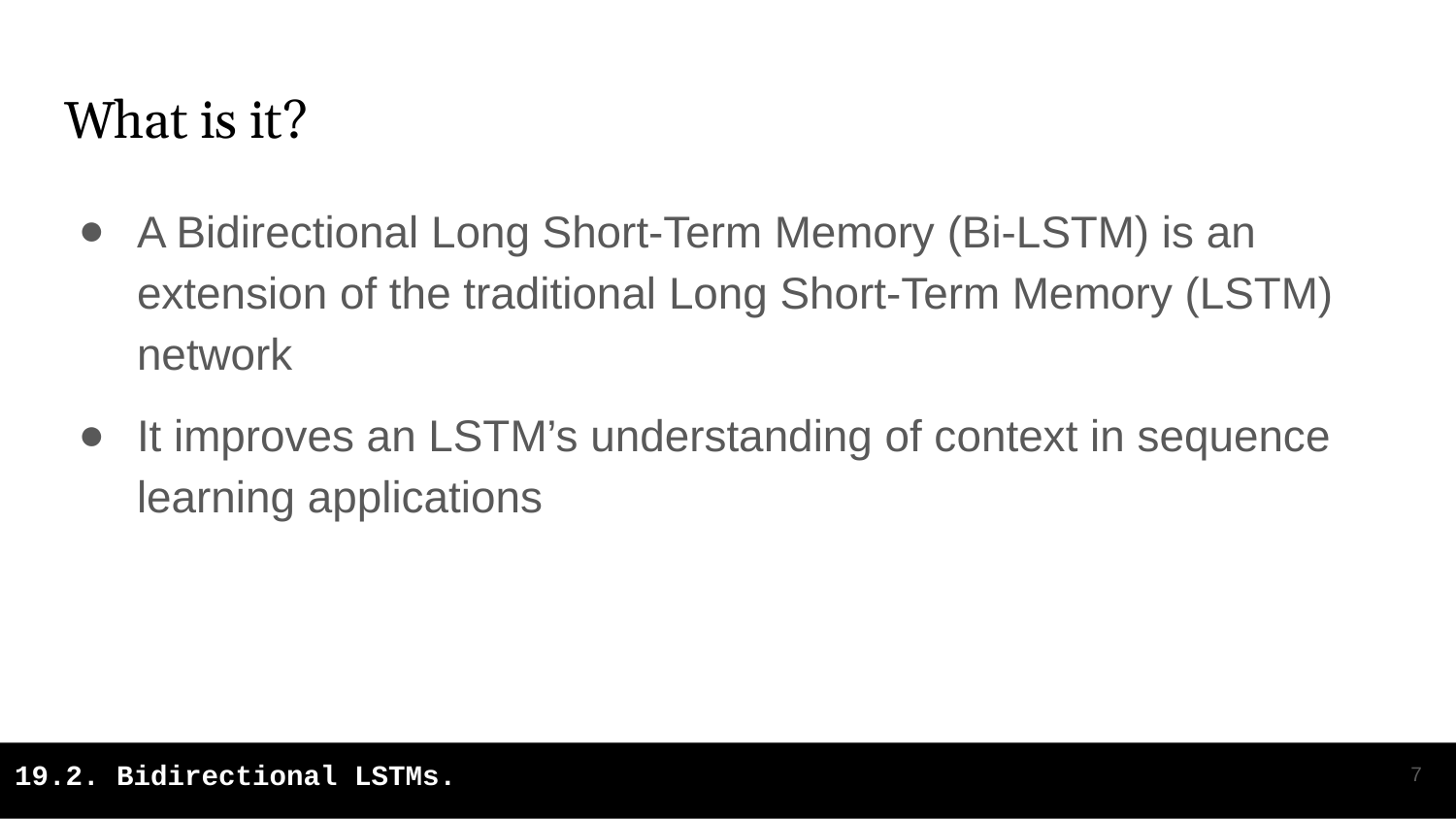

# What is it?
A Bidirectional Long Short-Term Memory (Bi-LSTM) is an extension of the traditional Long Short-Term Memory (LSTM) network
It improves an LSTM’s understanding of context in sequence learning applications
7
19.2. Bidirectional LSTMs.